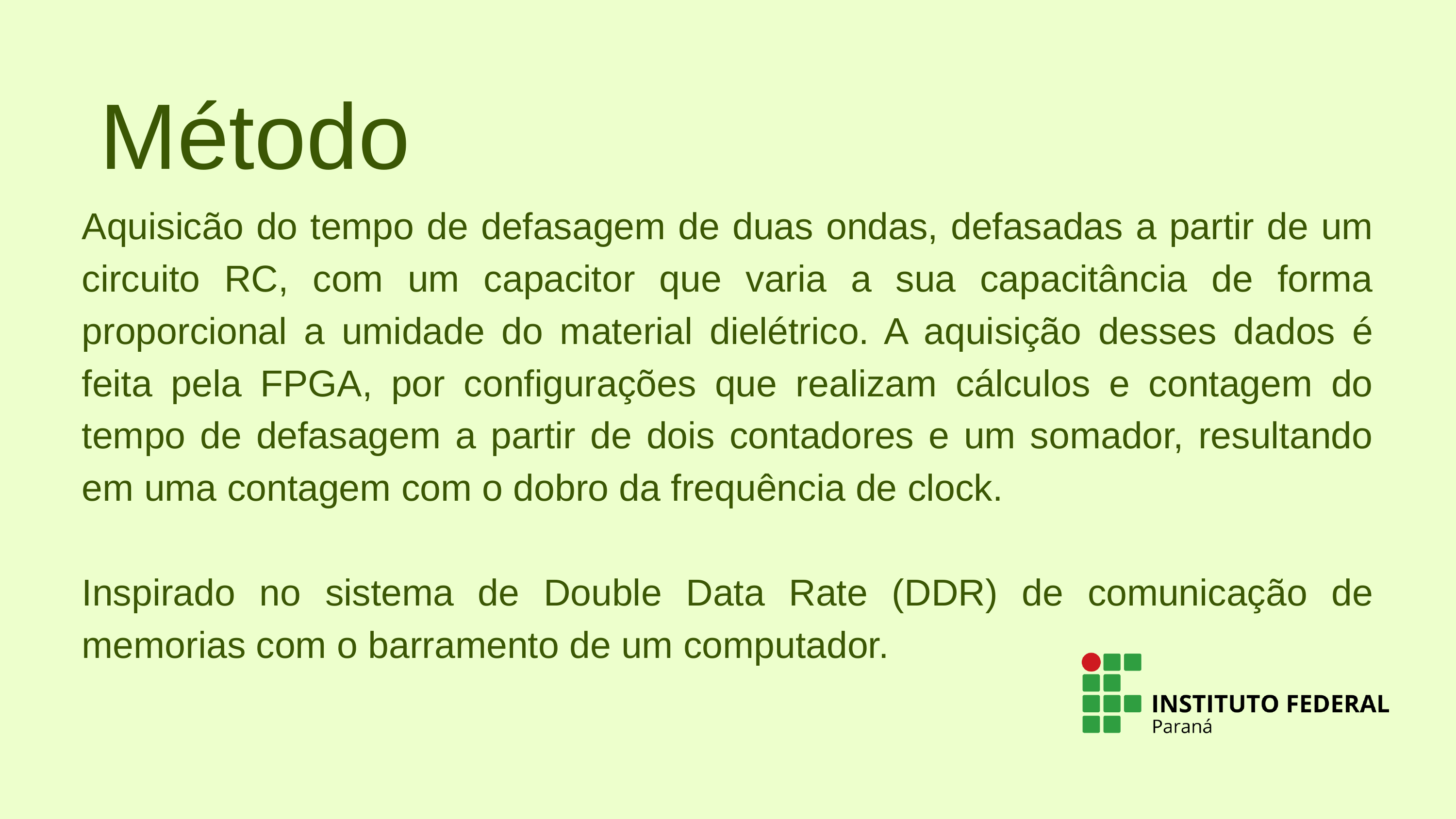

Método
Aquisicão do tempo de defasagem de duas ondas, defasadas a partir de um circuito RC, com um capacitor que varia a sua capacitância de forma proporcional a umidade do material dielétrico. A aquisição desses dados é feita pela FPGA, por configurações que realizam cálculos e contagem do tempo de defasagem a partir de dois contadores e um somador, resultando em uma contagem com o dobro da frequência de clock.

Inspirado no sistema de Double Data Rate (DDR) de comunicação de memorias com o barramento de um computador.